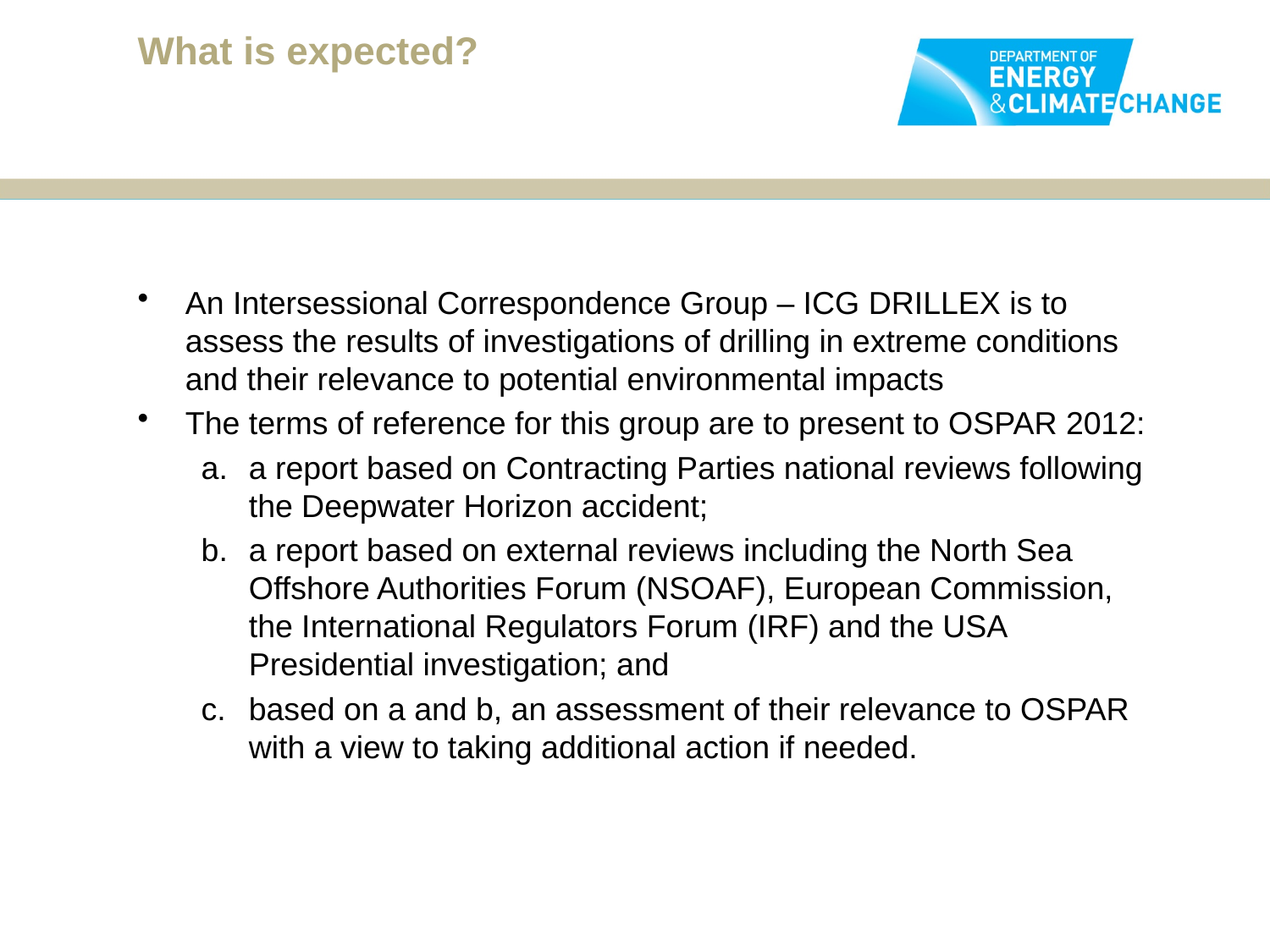

# What is expected?
An Intersessional Correspondence Group – ICG DRILLEX is to assess the results of investigations of drilling in extreme conditions and their relevance to potential environmental impacts
The terms of reference for this group are to present to OSPAR 2012:
a report based on Contracting Parties national reviews following the Deepwater Horizon accident;
a report based on external reviews including the North Sea Offshore Authorities Forum (NSOAF), European Commission, the International Regulators Forum (IRF) and the USA Presidential investigation; and
based on a and b, an assessment of their relevance to OSPAR with a view to taking additional action if needed.